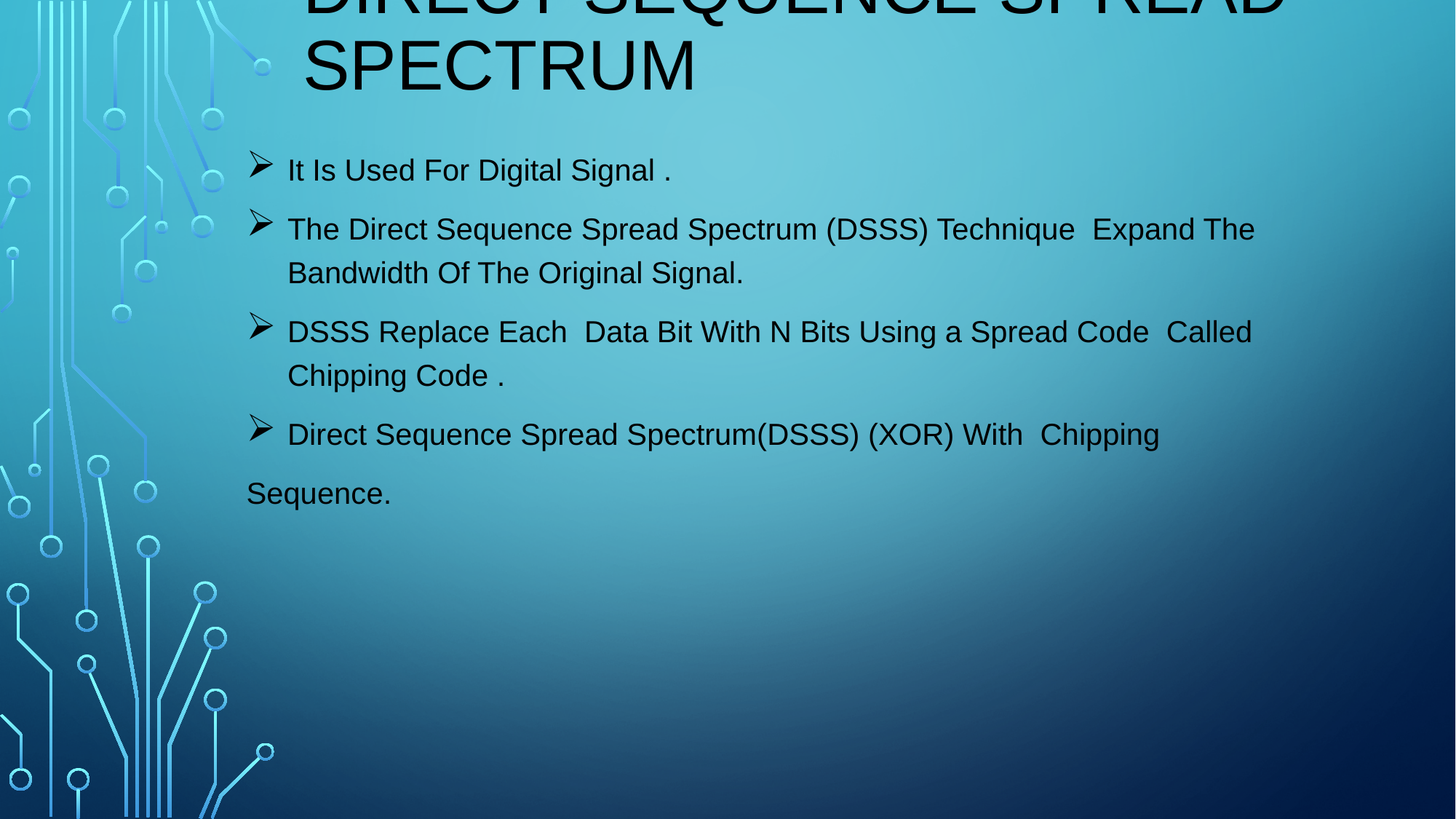

# Direct Sequence spread spectrum
It Is Used For Digital Signal .
The Direct Sequence Spread Spectrum (DSSS) Technique  Expand The Bandwidth Of The Original Signal.
DSSS Replace Each  Data Bit With N Bits Using a Spread Code  Called Chipping Code .
Direct Sequence Spread Spectrum(DSSS) (XOR) With  Chipping
Sequence.